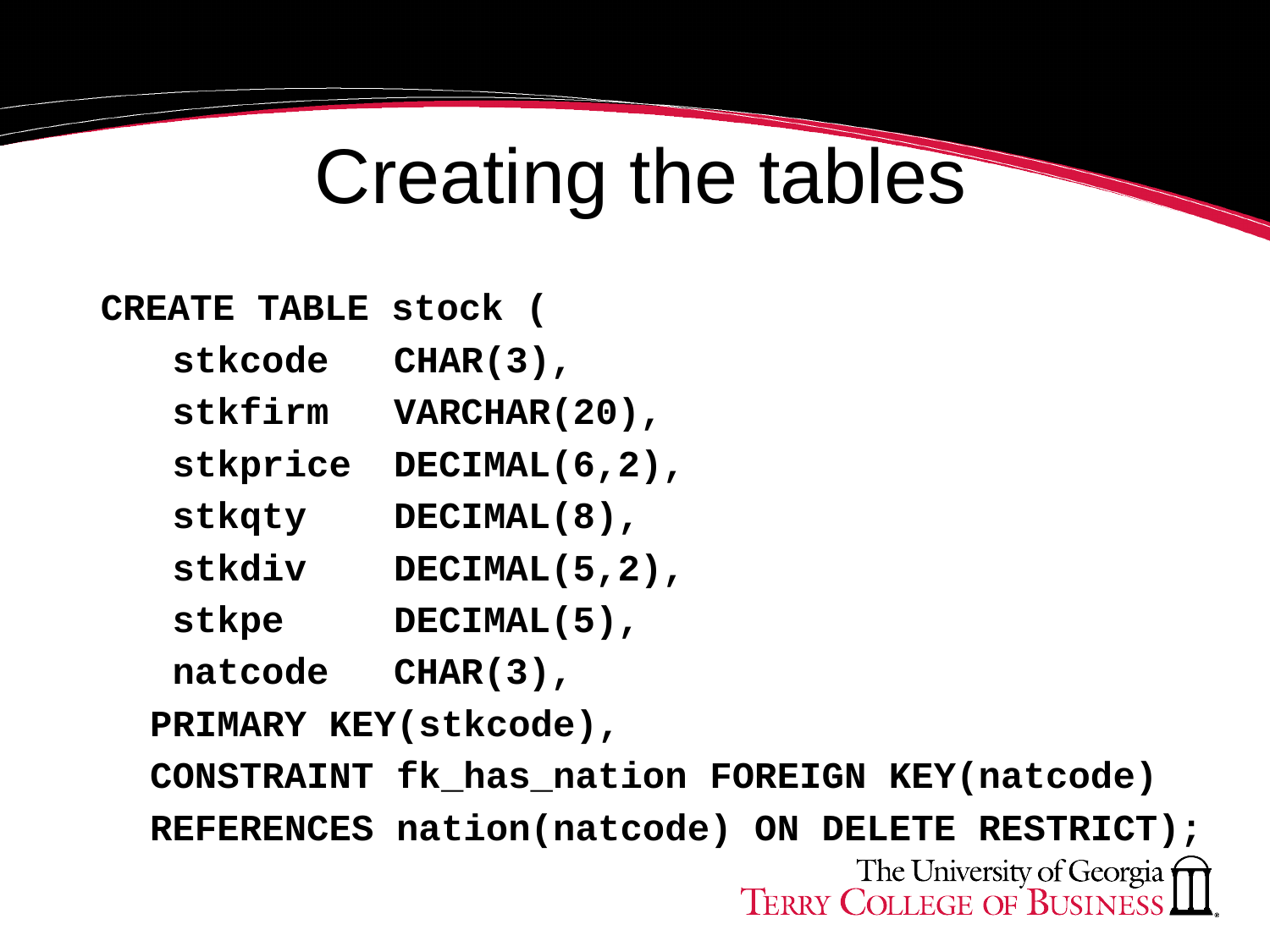

# Creating the tables
CREATE TABLE stock (
	 stkcode		CHAR(3),
	 stkfirm		VARCHAR(20),
	 stkprice		DECIMAL(6,2),
	 stkqty		DECIMAL(8),
	 stkdiv		DECIMAL(5,2),
	 stkpe		DECIMAL(5),
	 natcode		CHAR(3),
	PRIMARY KEY(stkcode),
	CONSTRAINT fk_has_nation FOREIGN KEY(natcode)
	REFERENCES nation(natcode) ON DELETE RESTRICT);